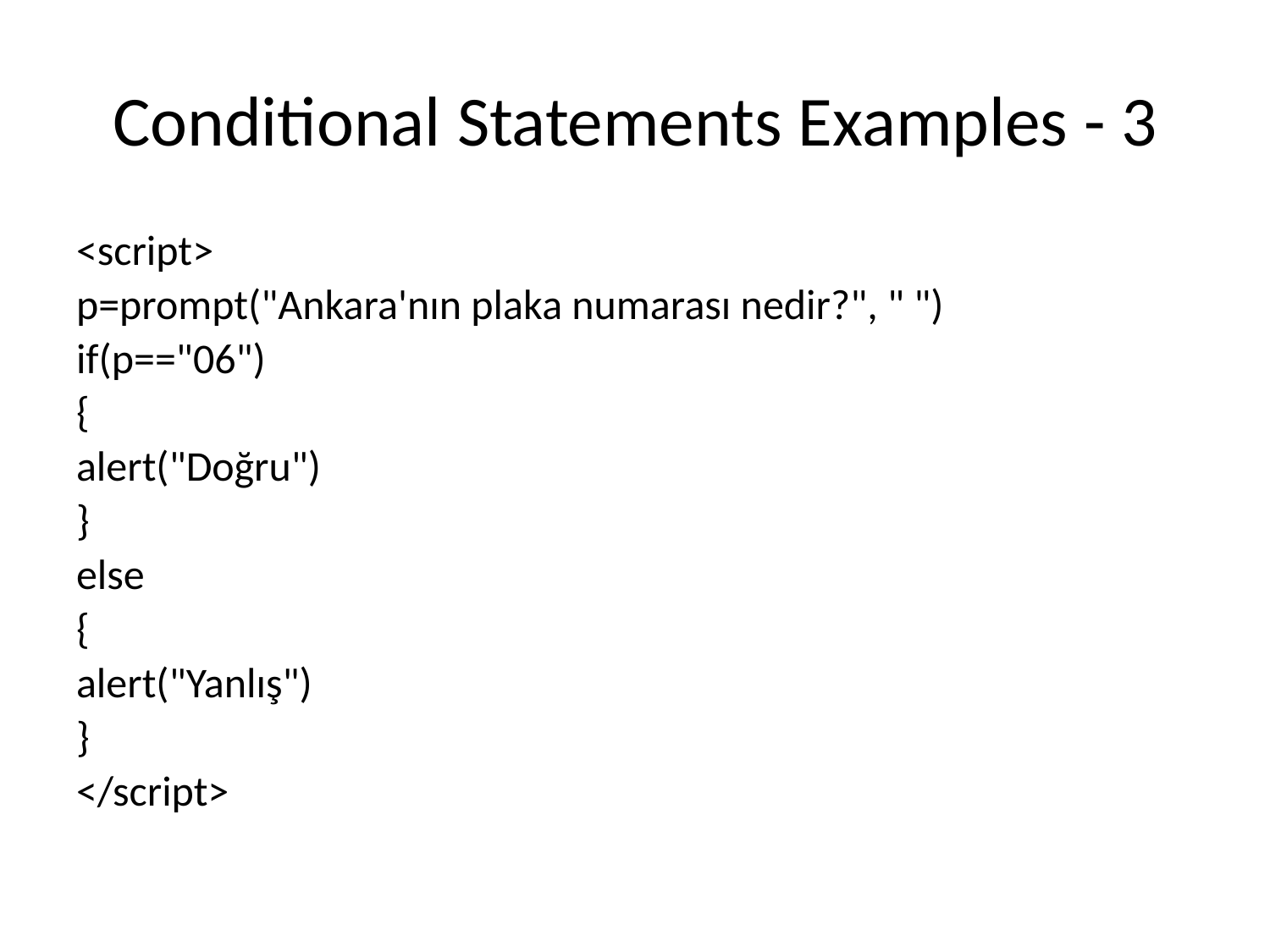

# Conditional Statements Examples - 3
<script>
p=prompt("Ankara'nın plaka numarası nedir?", " ")
if(p=="06")
{
alert("Doğru")
}
else
{
alert("Yanlış")
}
</script>